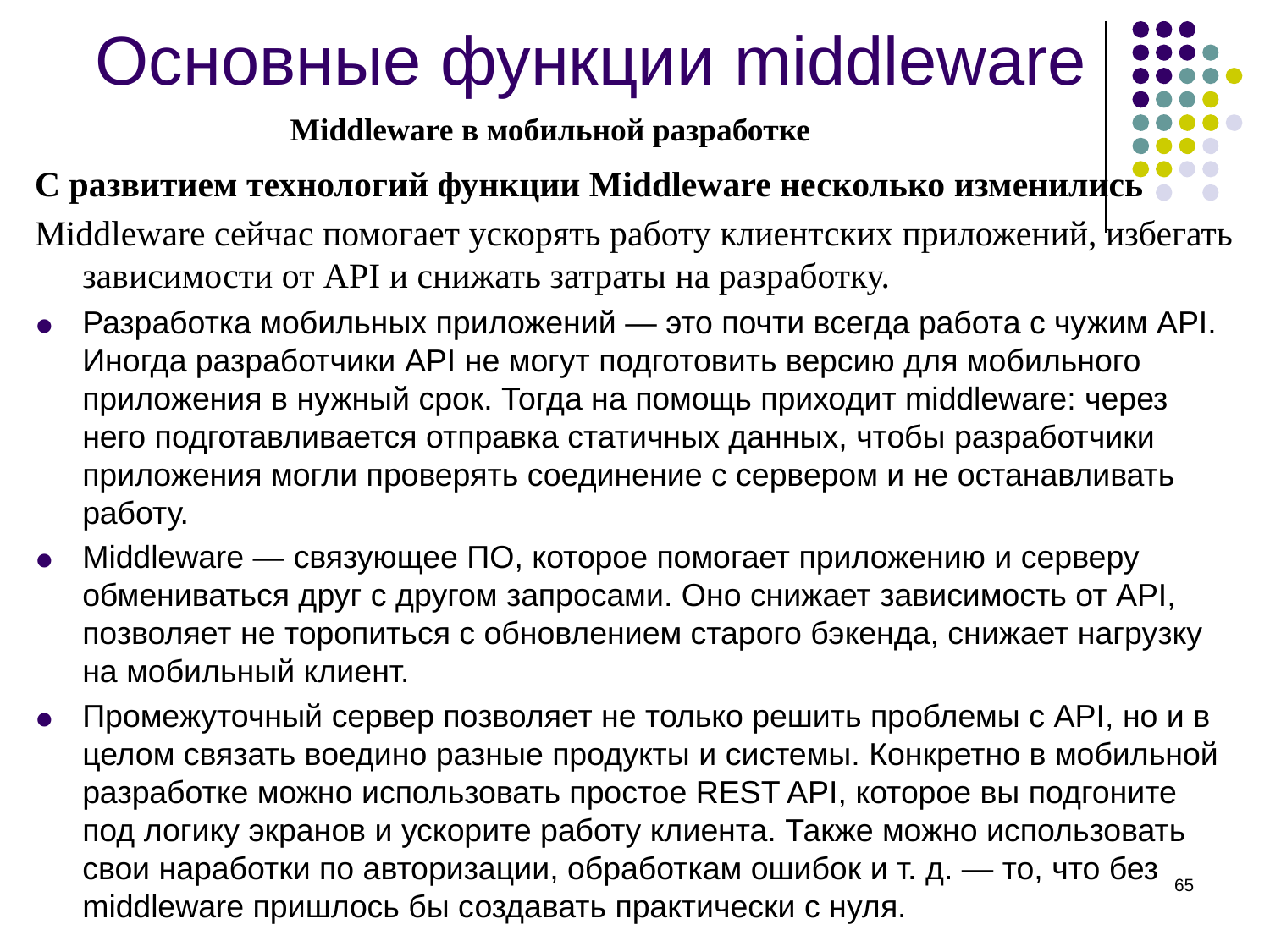

# Основные функции middleware
Middleware в мобильной разработке
С развитием технологий функции Middleware несколько изменились
Middleware сейчас помогает ускорять работу клиентских приложений, избегать зависимости от API и снижать затраты на разработку.
Разработка мобильных приложений — это почти всегда работа с чужим API. Иногда разработчики API не могут подготовить версию для мобильного приложения в нужный срок. Тогда на помощь приходит middleware: через него подготавливается отправка статичных данных, чтобы разработчики приложения могли проверять соединение с сервером и не останавливать работу.
Middleware — связующее ПО, которое помогает приложению и серверу обмениваться друг с другом запросами. Оно снижает зависимость от API, позволяет не торопиться с обновлением старого бэкенда, снижает нагрузку на мобильный клиент.
Промежуточный сервер позволяет не только решить проблемы с API, но и в целом связать воедино разные продукты и системы. Конкретно в мобильной разработке можно использовать простое REST API, которое вы подгоните под логику экранов и ускорите работу клиента. Также можно использовать свои наработки по авторизации, обработкам ошибок и т. д. — то, что без middleware пришлось бы создавать практически с нуля.

65